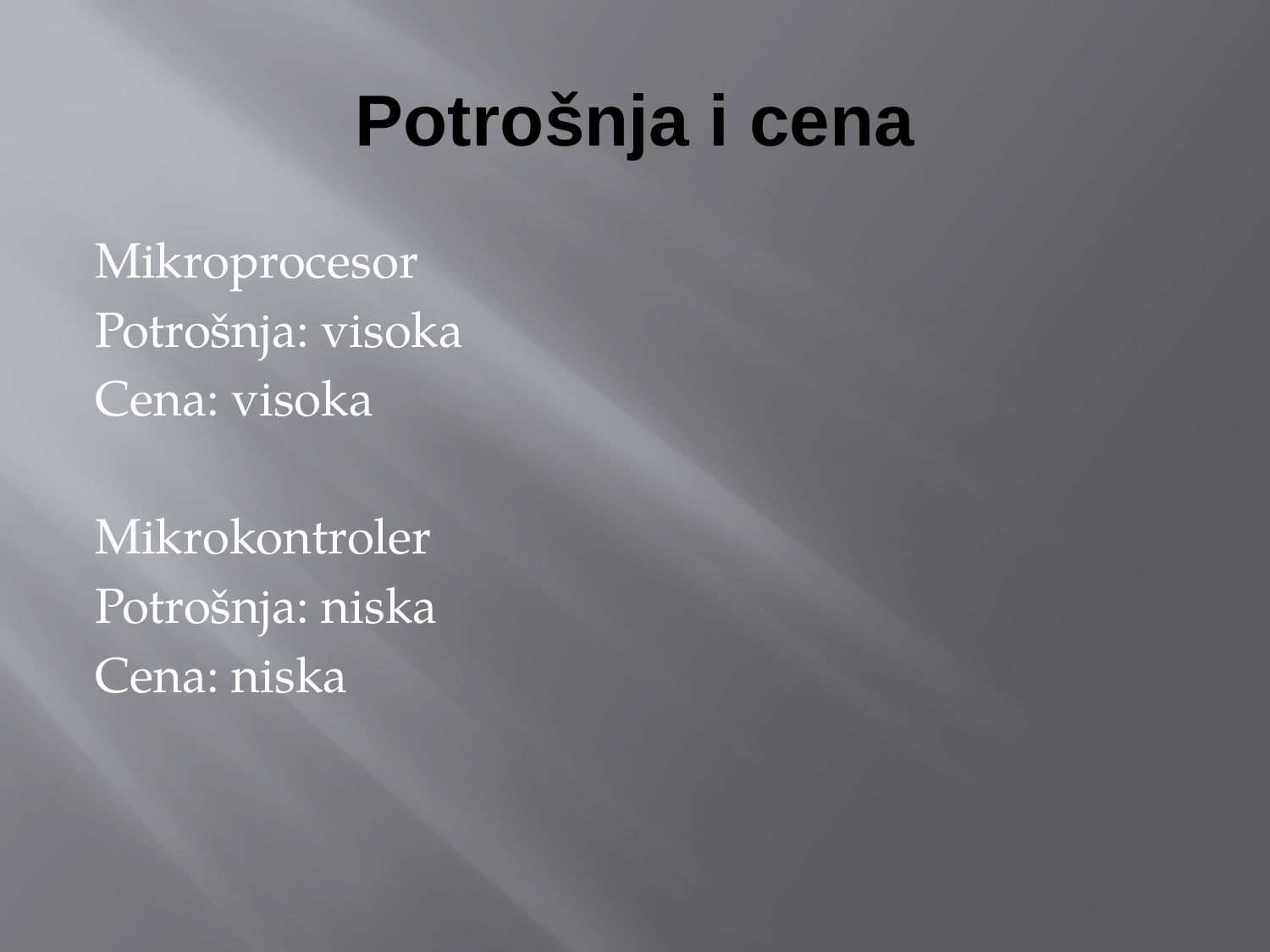

# Potrošnja i cena
Mikroprocesor
Potrošnja: visoka
Cena: visoka

Mikrokontroler
Potrošnja: niska
Cena: niska